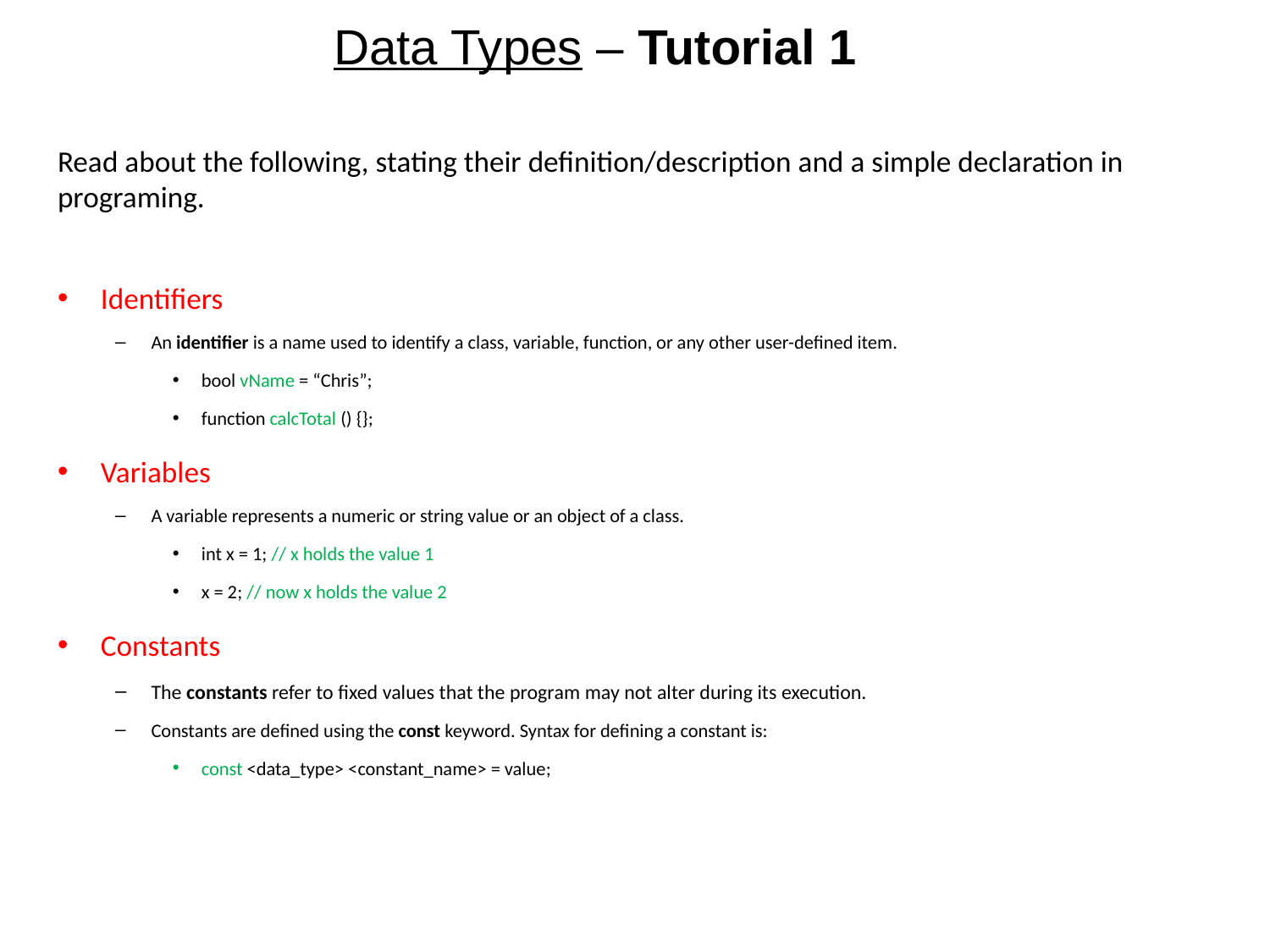

# Data Types – Tutorial 1
Read about the following, stating their definition/description and a simple declaration in programing.

Identifiers
An identifier is a name used to identify a class, variable, function, or any other user-defined item.
bool vName = “Chris”;
function calcTotal () {};
Variables
A variable represents a numeric or string value or an object of a class.
int x = 1; // x holds the value 1
x = 2; // now x holds the value 2
Constants
The constants refer to fixed values that the program may not alter during its execution.
Constants are defined using the const keyword. Syntax for defining a constant is:
const <data_type> <constant_name> = value;